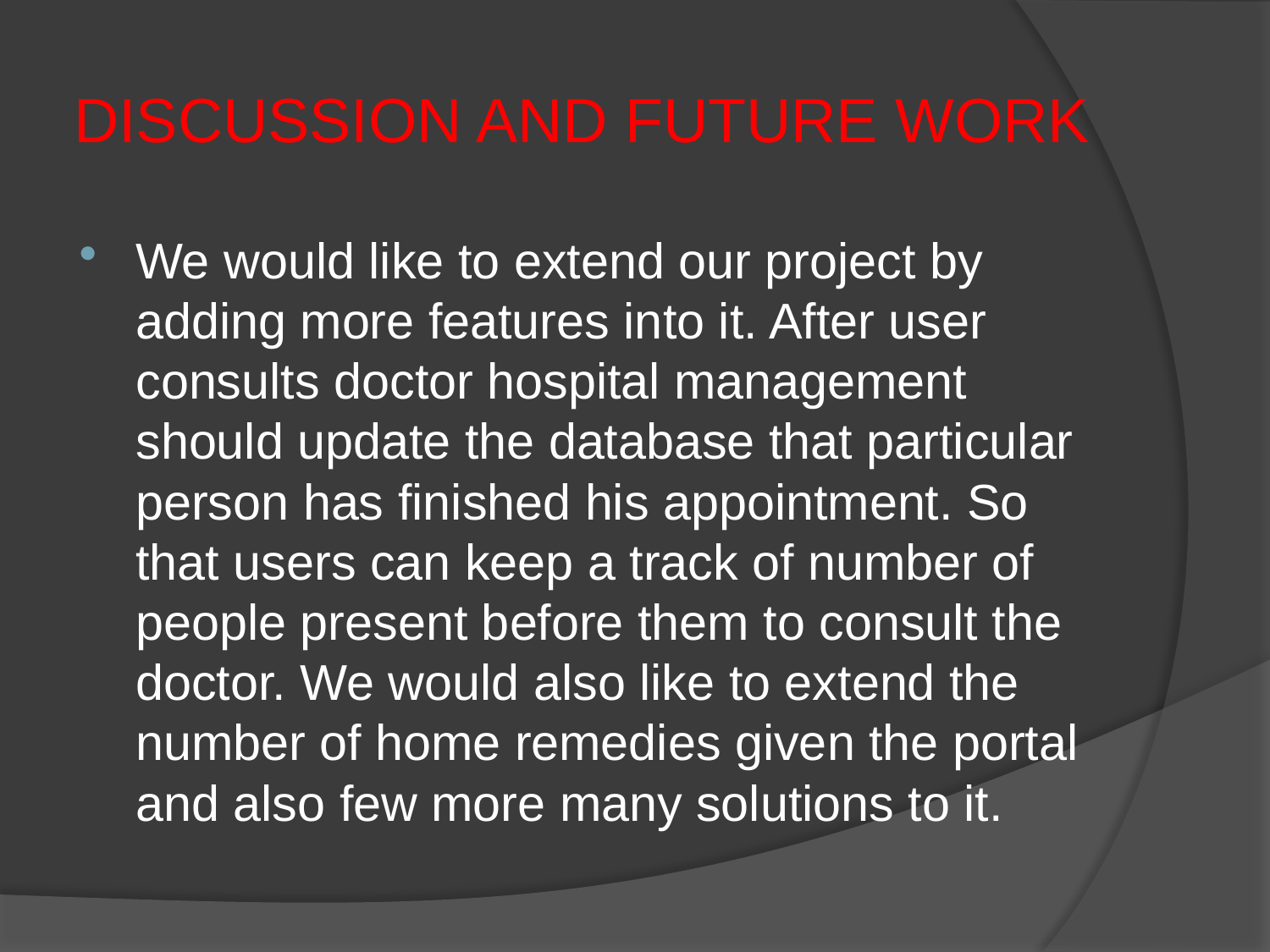

# DISCUSSION AND FUTURE WORK
We would like to extend our project by adding more features into it. After user consults doctor hospital management should update the database that particular person has finished his appointment. So that users can keep a track of number of people present before them to consult the doctor. We would also like to extend the number of home remedies given the portal and also few more many solutions to it.